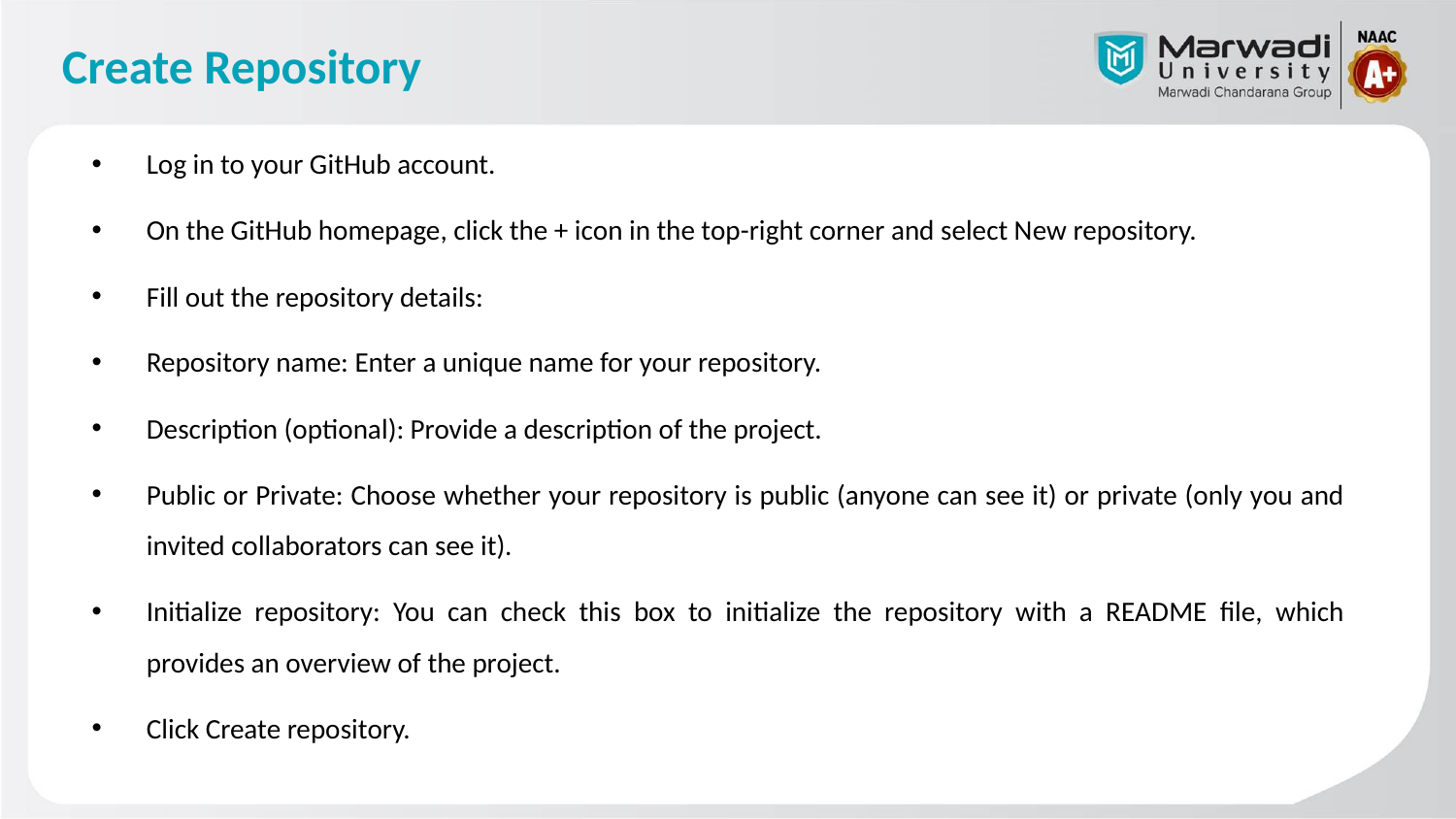

# Create Repository
Log in to your GitHub account.
On the GitHub homepage, click the + icon in the top-right corner and select New repository.
Fill out the repository details:
Repository name: Enter a unique name for your repository.
Description (optional): Provide a description of the project.
Public or Private: Choose whether your repository is public (anyone can see it) or private (only you and invited collaborators can see it).
Initialize repository: You can check this box to initialize the repository with a README file, which provides an overview of the project.
Click Create repository.